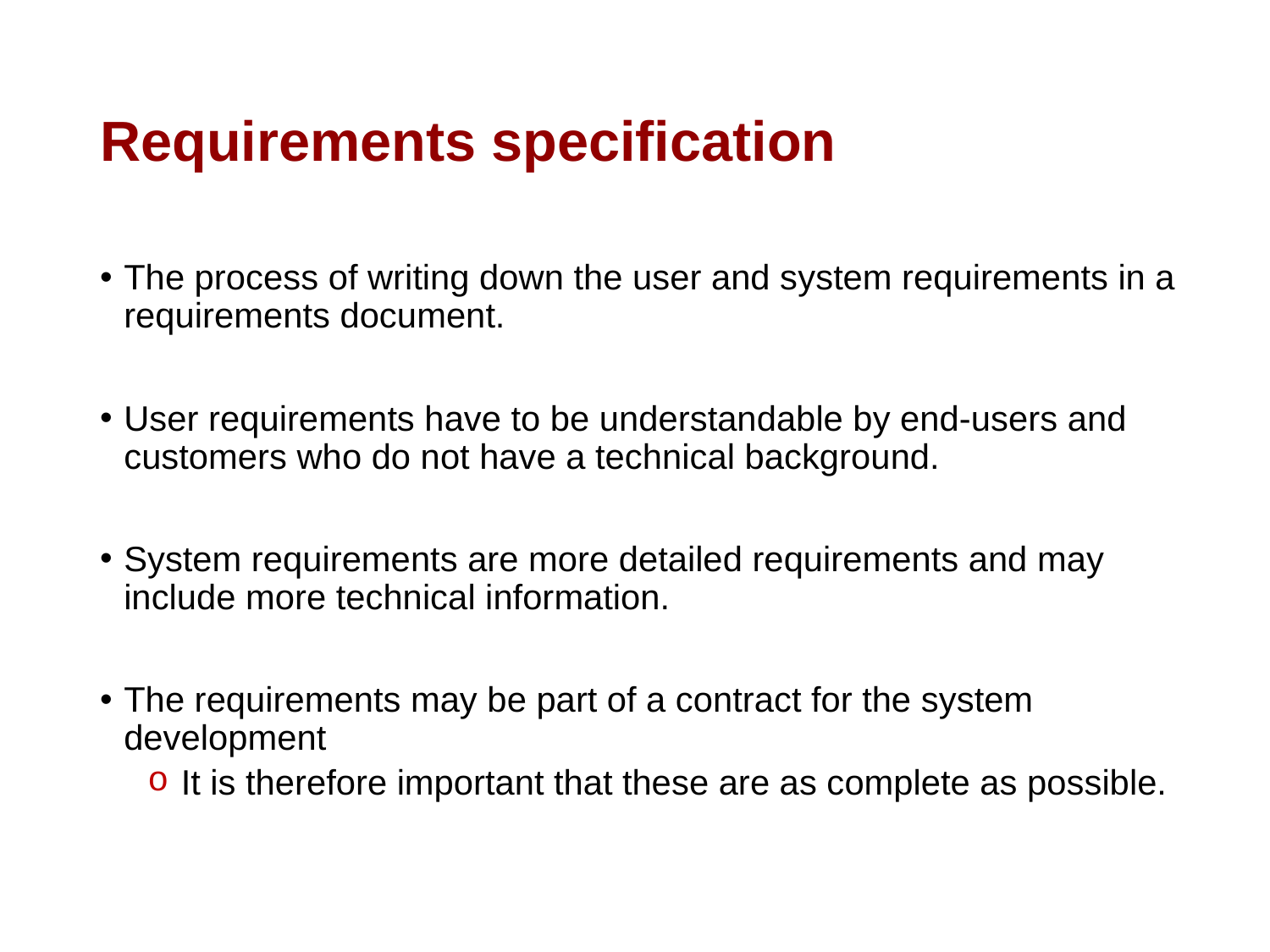

# Requirements specification
The process of writing down the user and system requirements in a requirements document.

User requirements have to be understandable by end-users and customers who do not have a technical background.

System requirements are more detailed requirements and may include more technical information.

The requirements may be part of a contract for the system development
 It is therefore important that these are as complete as possible.